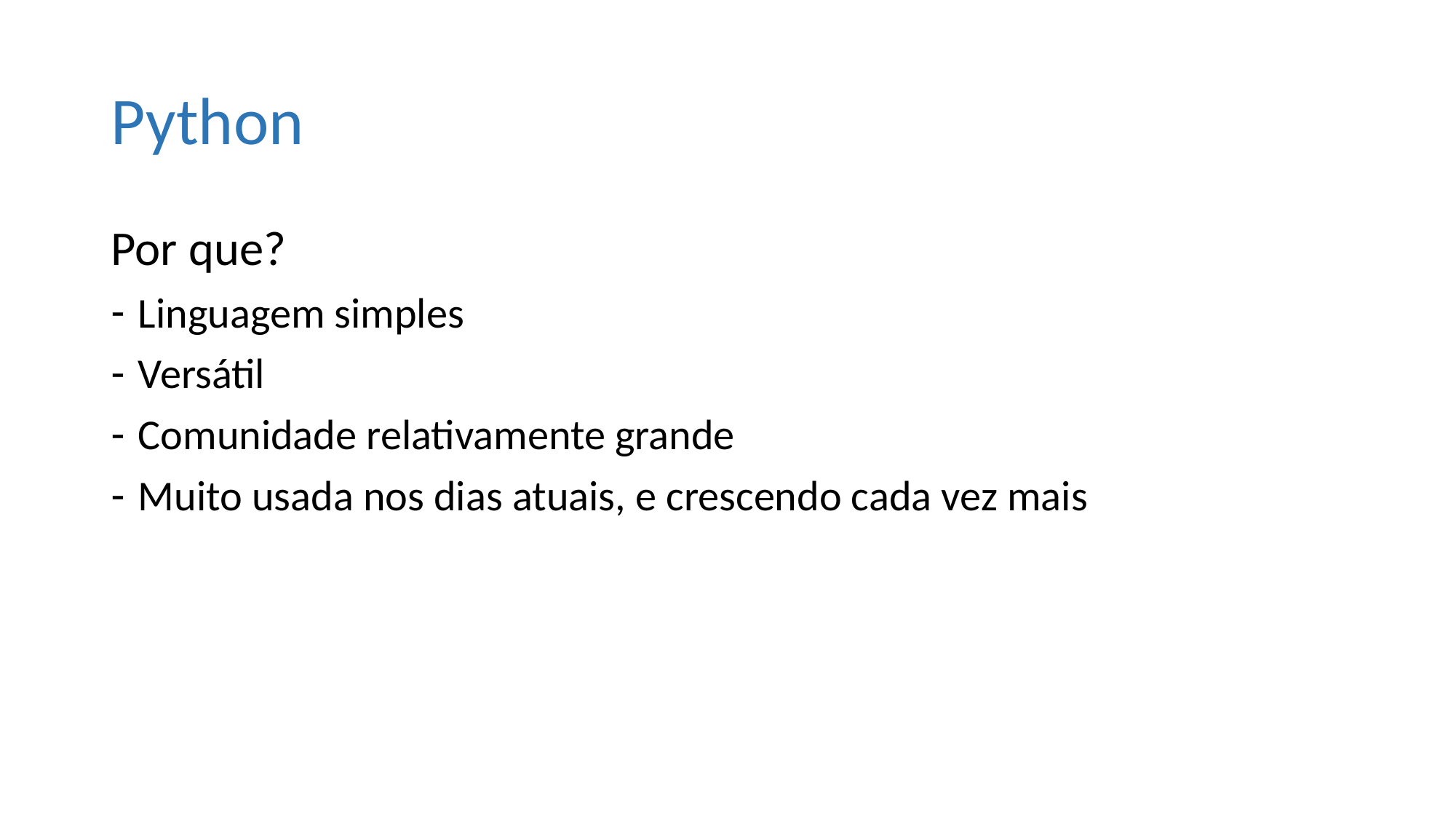

# Python
Por que?
Linguagem simples
Versátil
Comunidade relativamente grande
Muito usada nos dias atuais, e crescendo cada vez mais